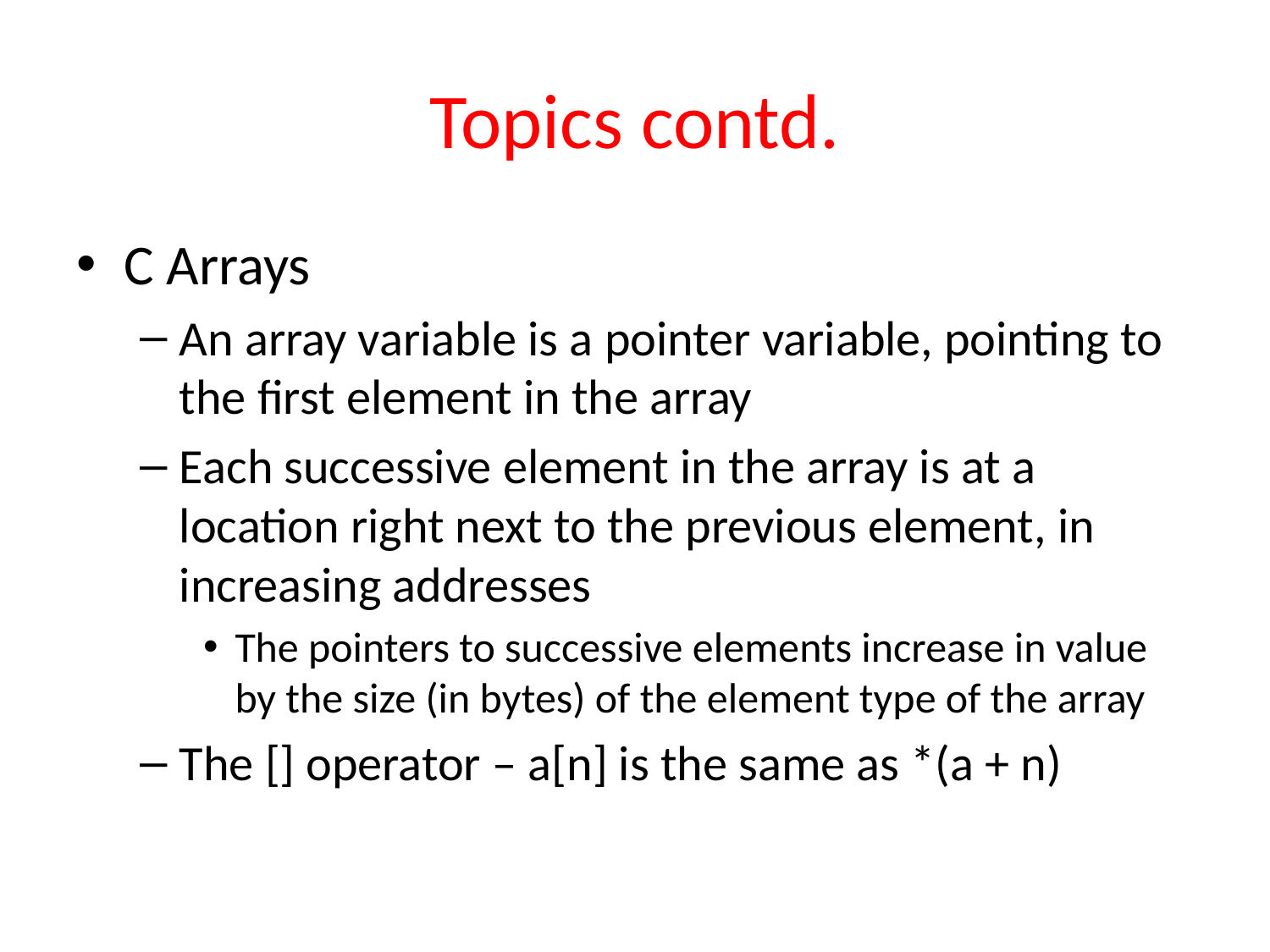

# Topics contd.
C Arrays
An array variable is a pointer variable, pointing to the first element in the array
Each successive element in the array is at a location right next to the previous element, in increasing addresses
The pointers to successive elements increase in value by the size (in bytes) of the element type of the array
The [] operator – a[n] is the same as *(a + n)